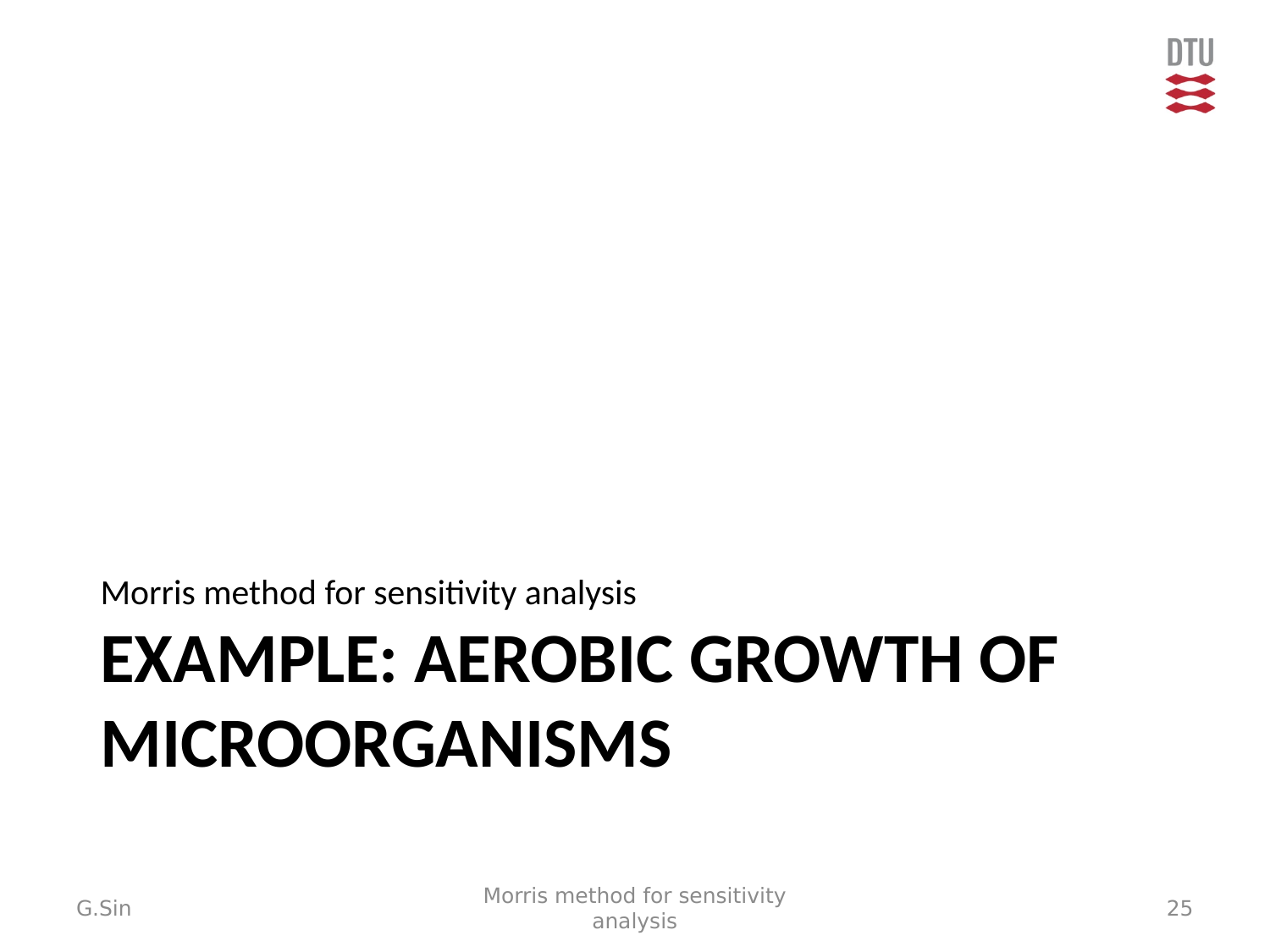

Morris method for sensitivity analysis
# EXAMPLE: AEROBIC GROWTH OF microorganismS
G.Sin
Morris method for sensitivity analysis
25